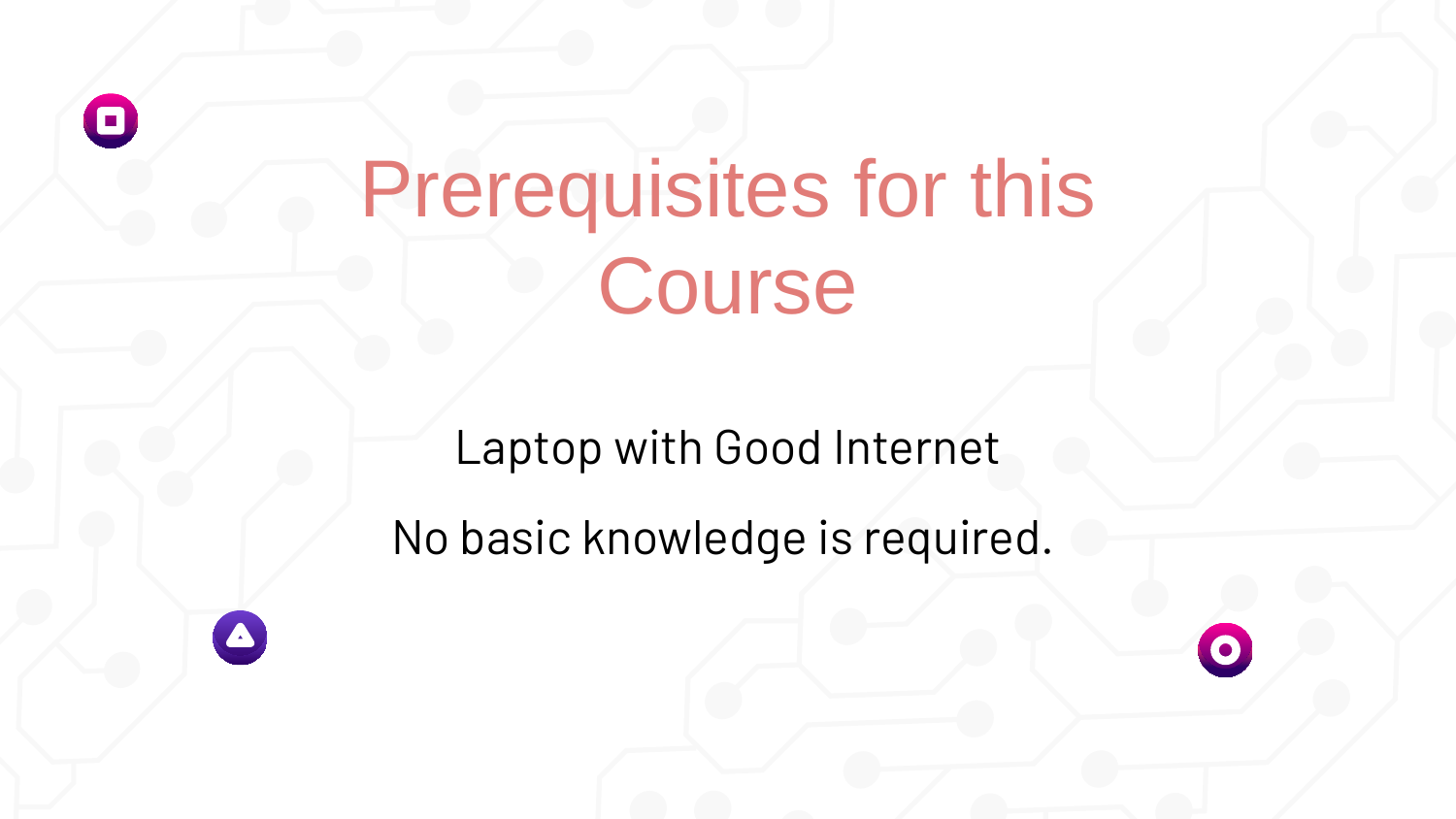

# Prerequisites for this Course
Laptop with Good Internet
No basic knowledge is required.